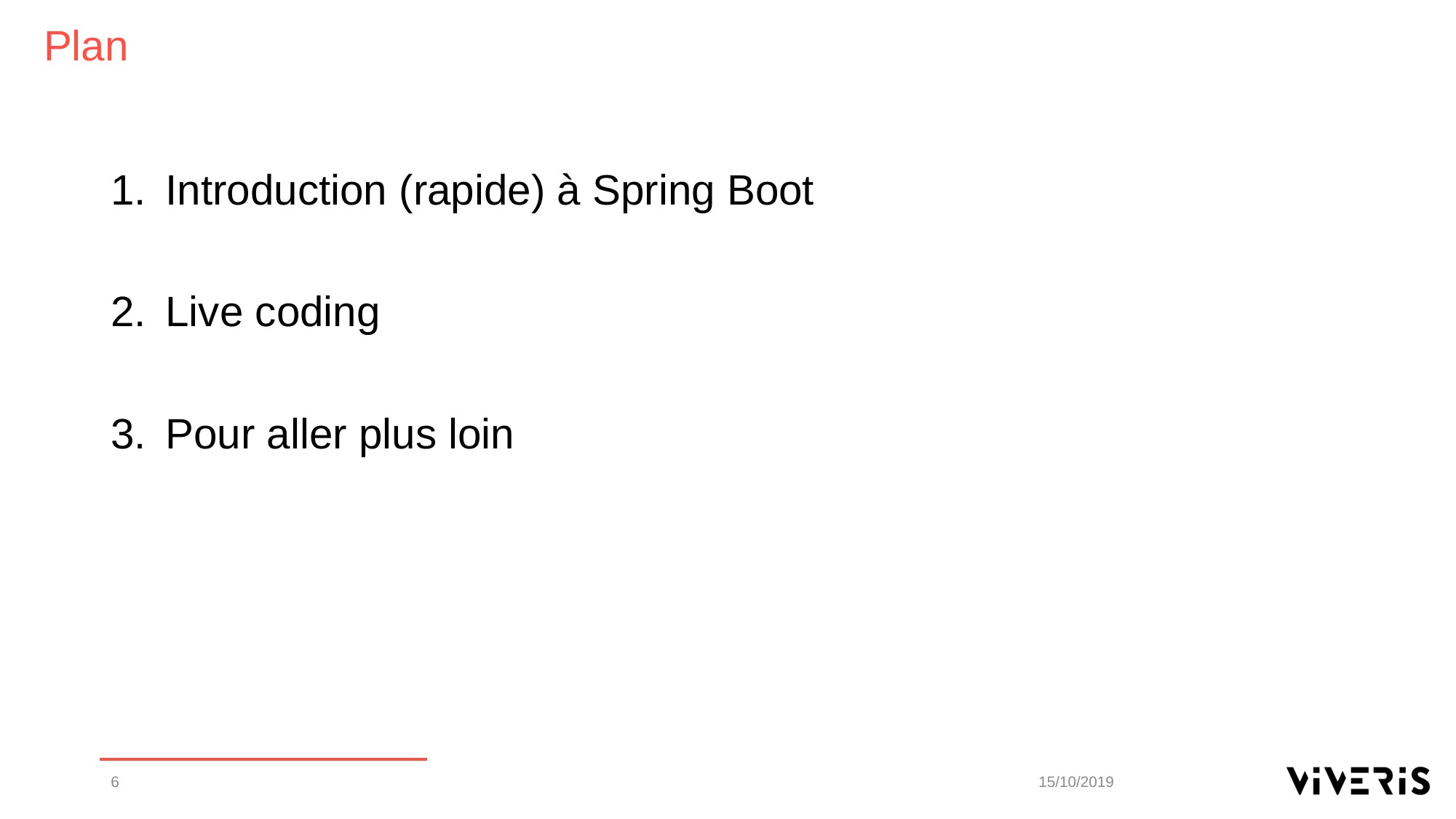

Plan
Introduction (rapide) à Spring Boot

Live coding

Pour aller plus loin
6
15/10/2019